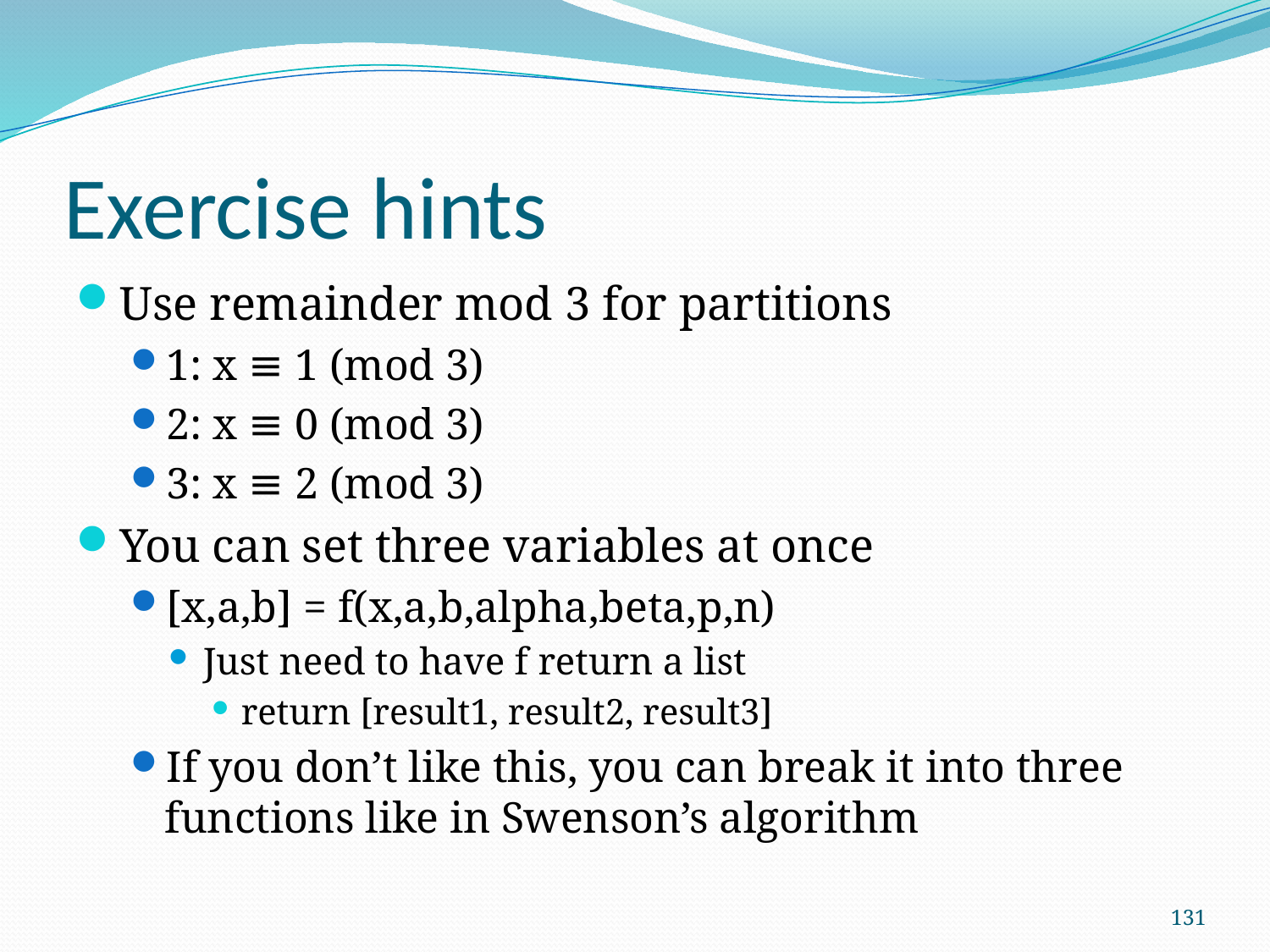

# Exercise hints
Use remainder mod 3 for partitions
1: x ≡ 1 (mod 3)
2: x ≡ 0 (mod 3)
3: x ≡ 2 (mod 3)
You can set three variables at once
[x,a,b] = f(x,a,b,alpha,beta,p,n)
Just need to have f return a list
return [result1, result2, result3]
If you don’t like this, you can break it into three functions like in Swenson’s algorithm

131